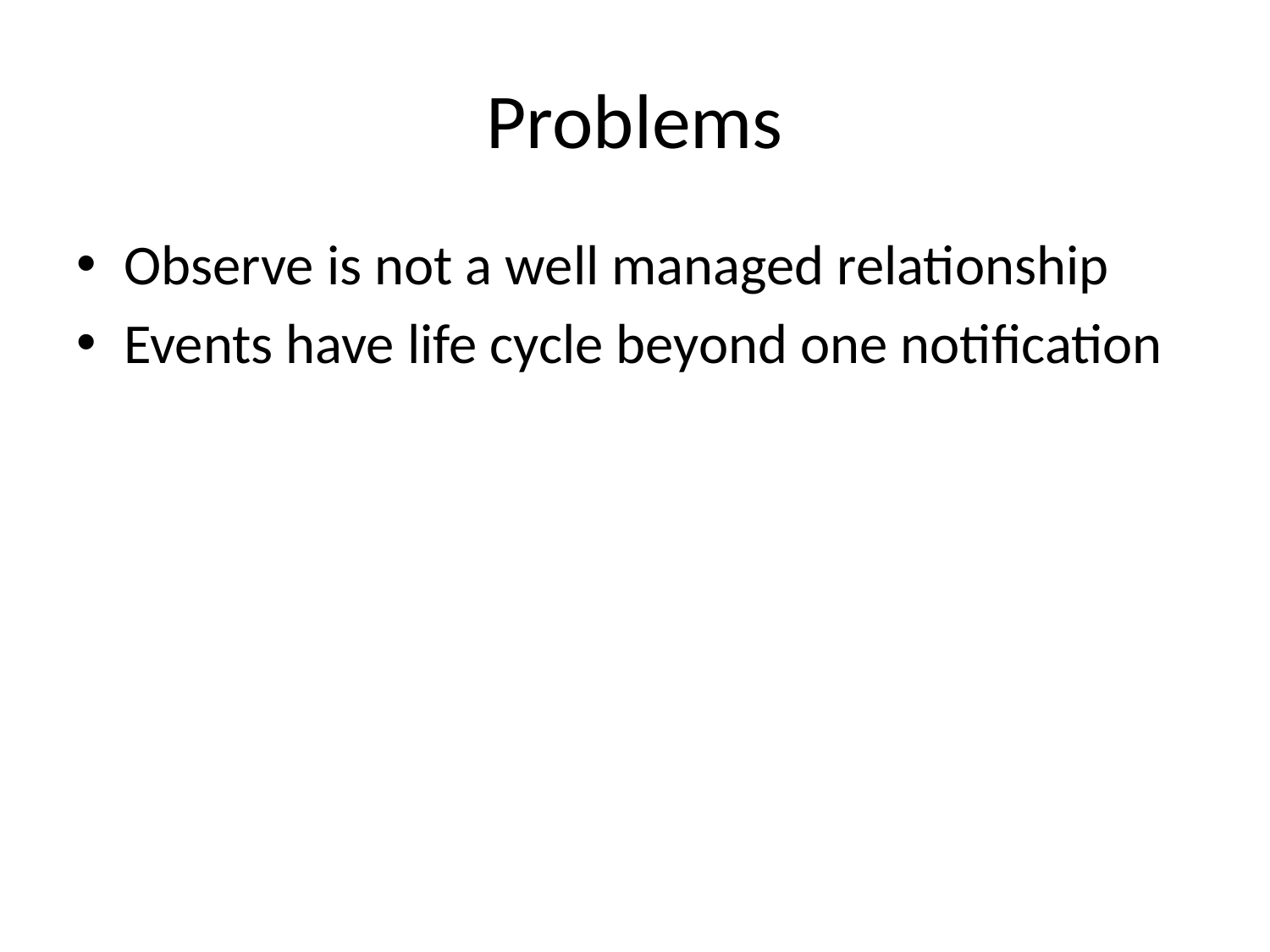

# Problems
Observe is not a well managed relationship
Events have life cycle beyond one notification